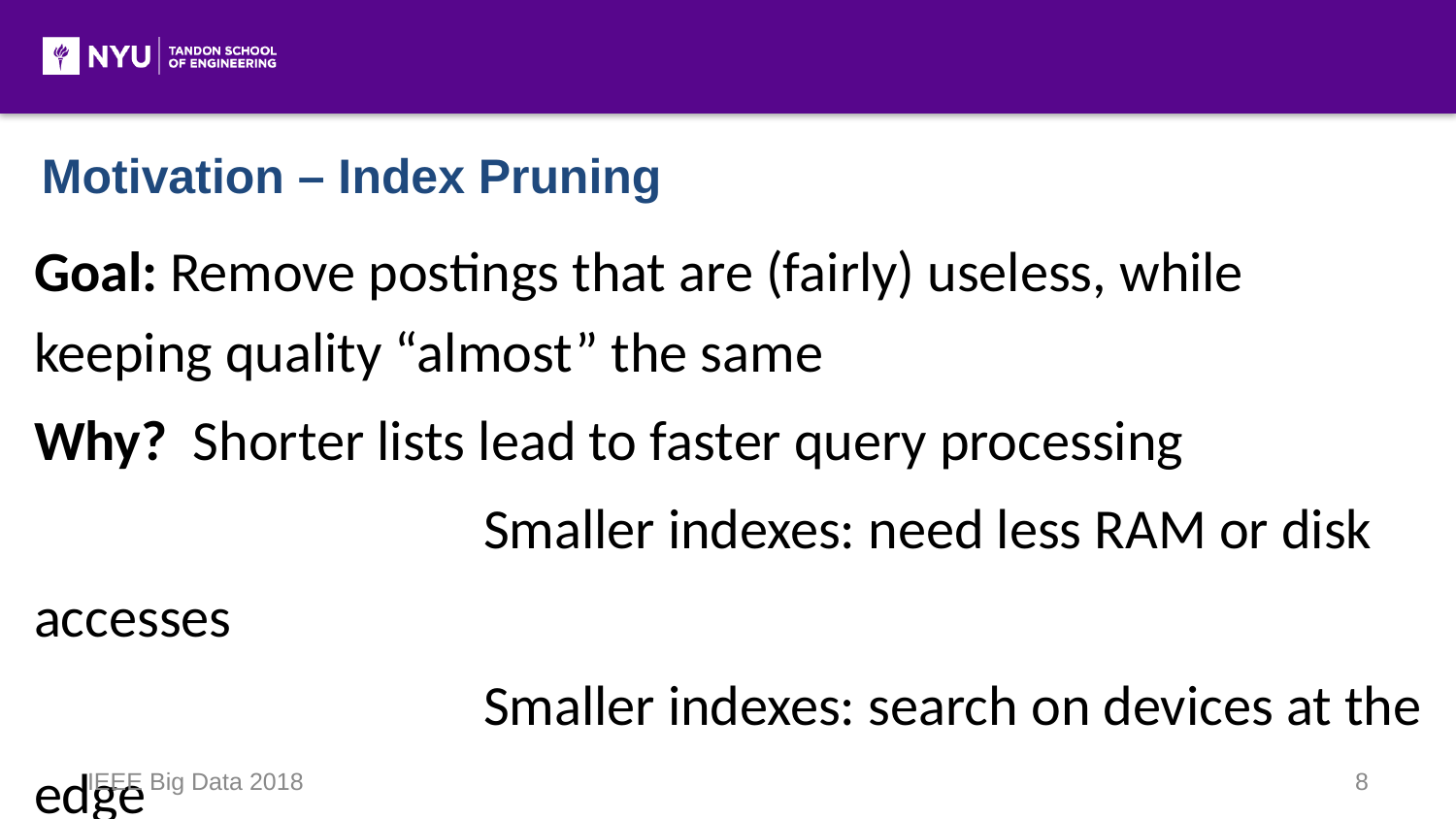

Motivation – Index Pruning
Goal: Remove postings that are (fairly) useless, while keeping quality “almost” the same
Why?  Shorter lists lead to faster query processing
			 Smaller indexes: need less RAM or disk accesses
			 Smaller indexes: search on devices at the edge
Index pruning is a non-safe ET technique (lossy)

IEEE Big Data 2018
8